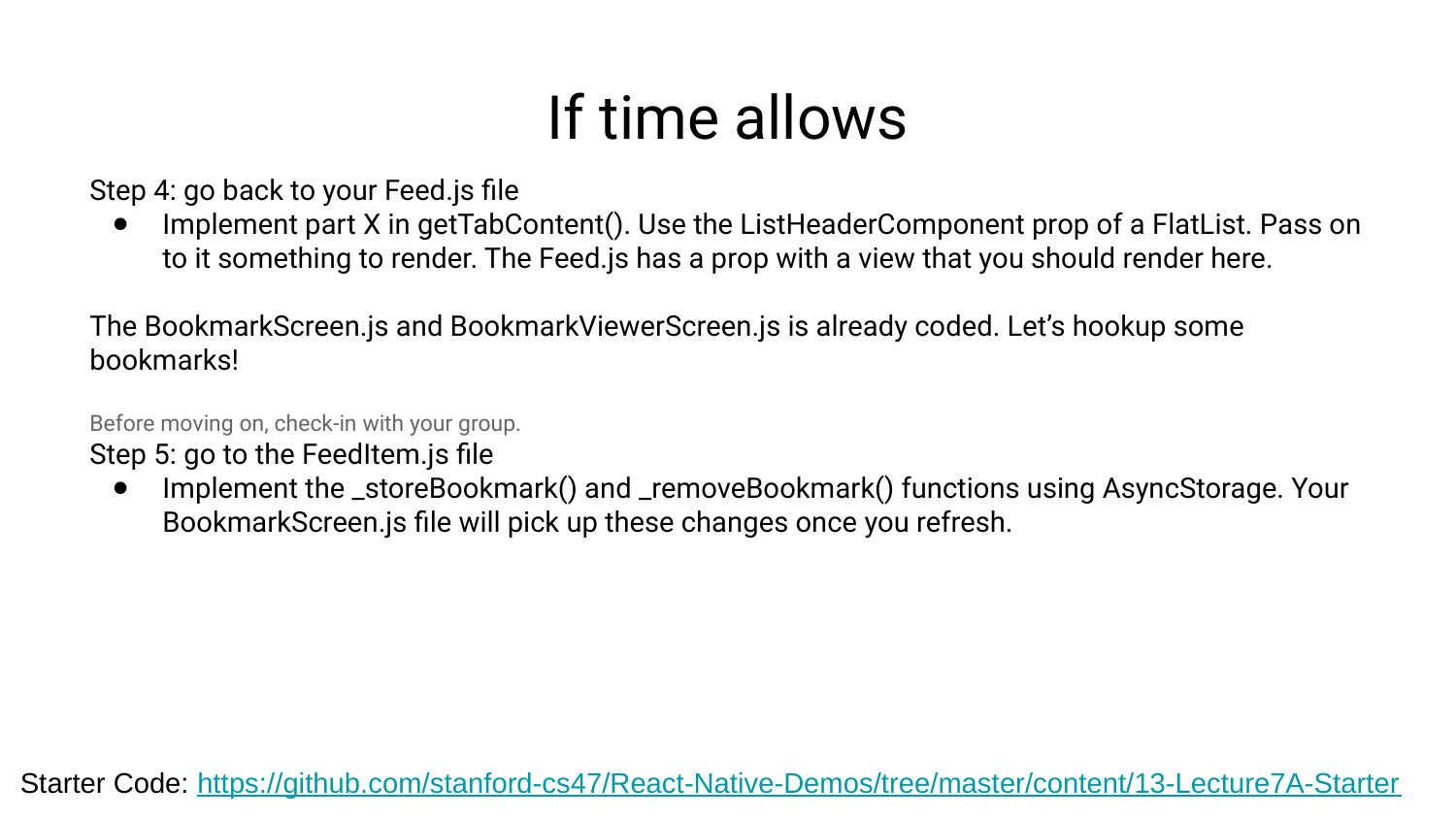

If time allows
Step 4: go back to your Feed.js file
Implement part X in getTabContent(). Use the ListHeaderComponent prop of a FlatList. Pass on to it something to render. The Feed.js has a prop with a view that you should render here.

The BookmarkScreen.js and BookmarkViewerScreen.js is already coded. Let’s hookup some bookmarks!

Before moving on, check-in with your group.
Step 5: go to the FeedItem.js file
Implement the _storeBookmark() and _removeBookmark() functions using AsyncStorage. Your BookmarkScreen.js file will pick up these changes once you refresh.
Starter Code: https://github.com/stanford-cs47/React-Native-Demos/tree/master/content/13-Lecture7A-Starter